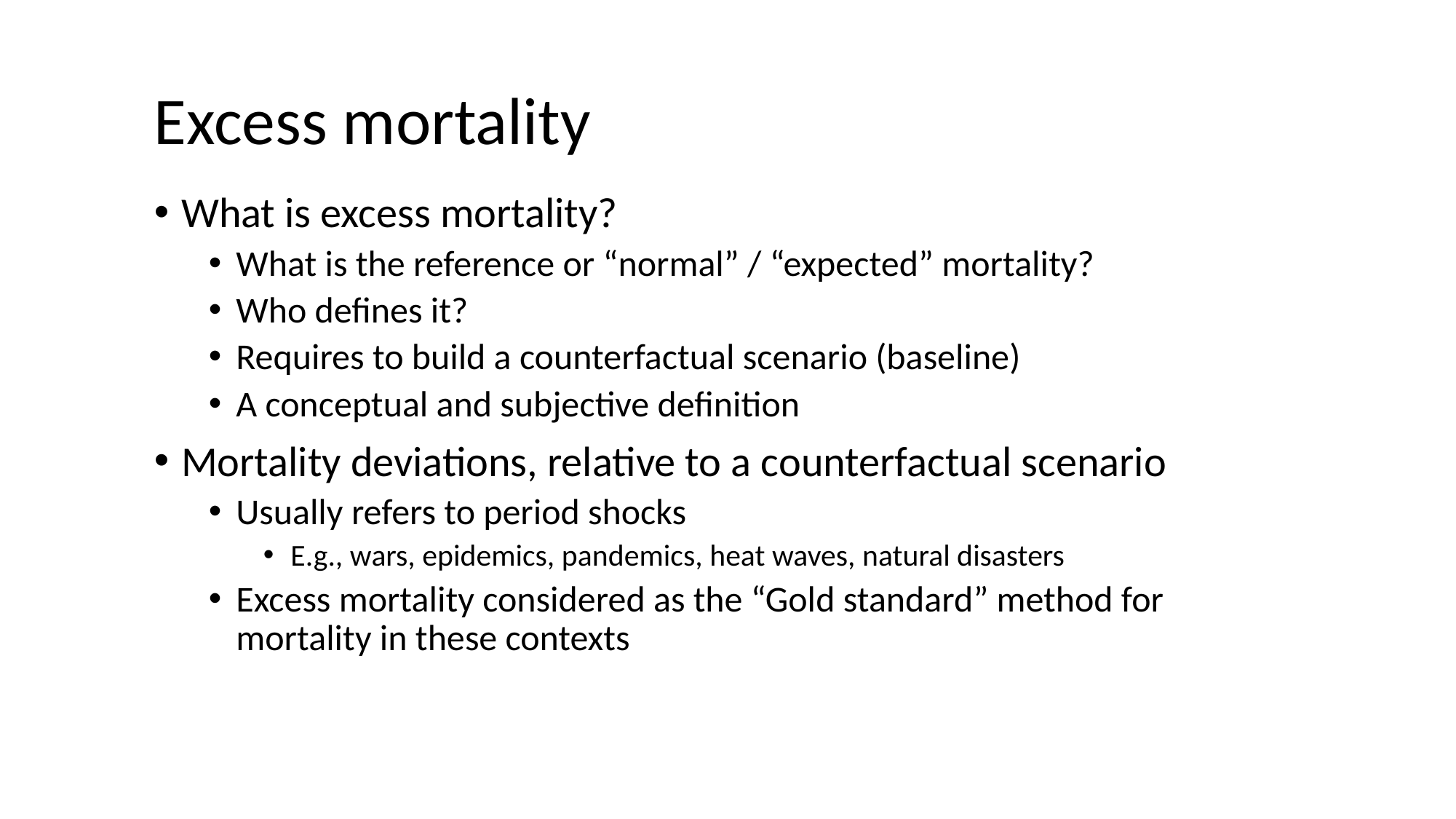

Excess mortality
What is excess mortality?
What is the reference or “normal” / “expected” mortality?
Who defines it?
Requires to build a counterfactual scenario (baseline)
A conceptual and subjective definition
Mortality deviations, relative to a counterfactual scenario
Usually refers to period shocks
E.g., wars, epidemics, pandemics, heat waves, natural disasters
Excess mortality considered as the “Gold standard” method for mortality in these contexts